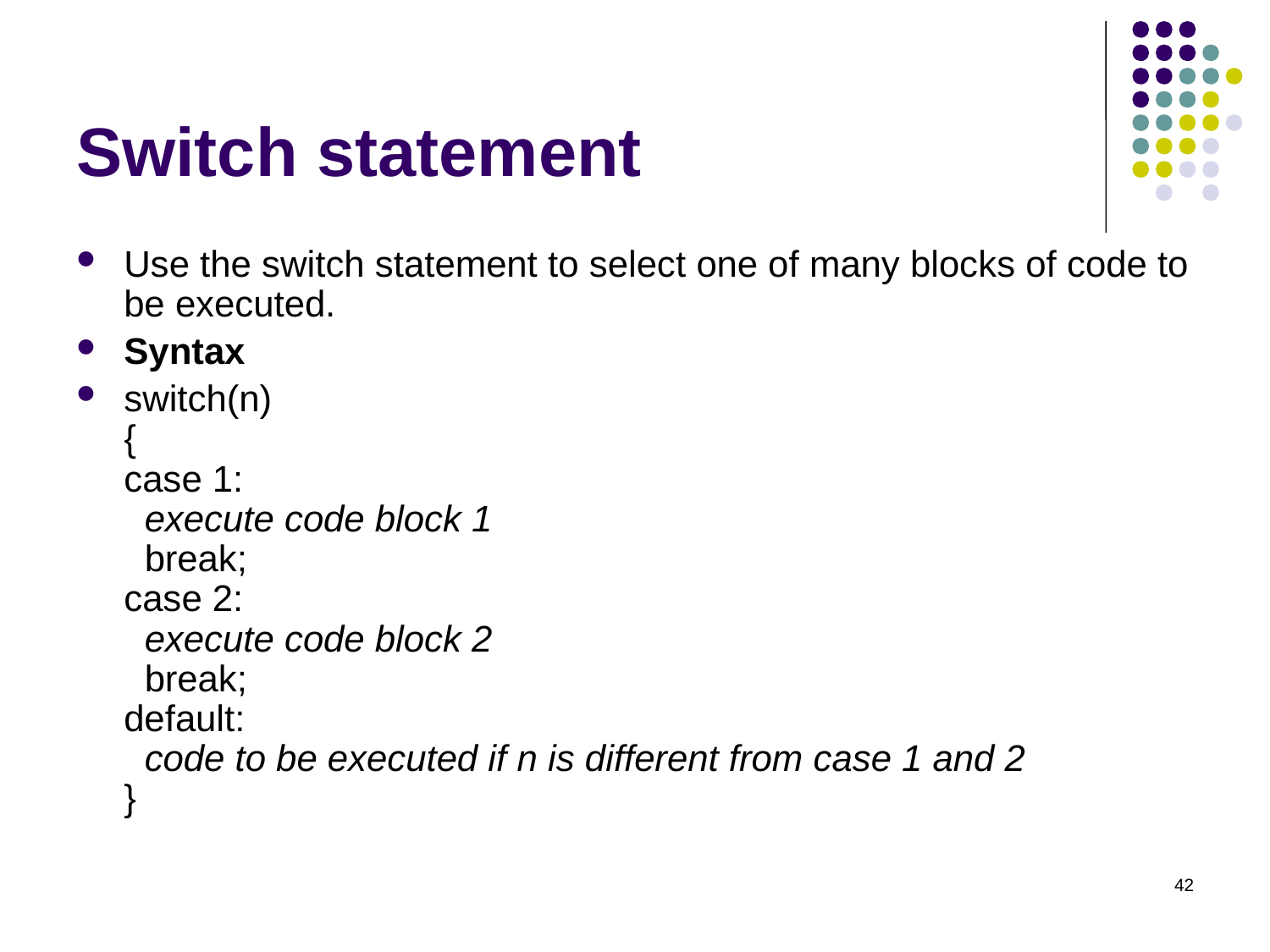

# Switch statement
Use the switch statement to select one of many blocks of code to be executed.
Syntax
switch(n)
{
case 1:
  execute code block 1
  break;
case 2:
  execute code block 2
  break;
default:
  code to be executed if n is different from case 1 and 2
}
42